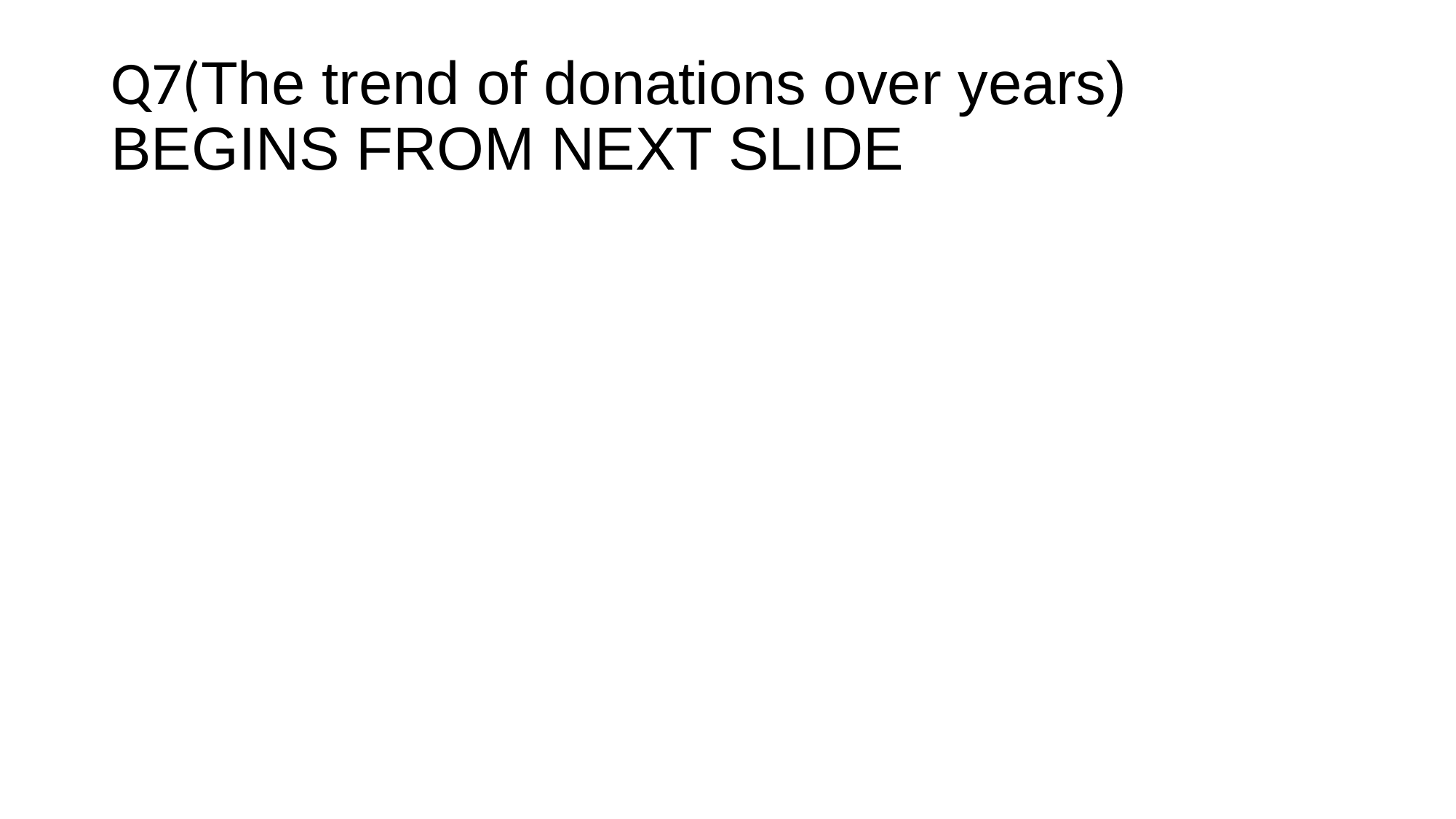

# Q7(The trend of donations over years) BEGINS FROM NEXT SLIDE